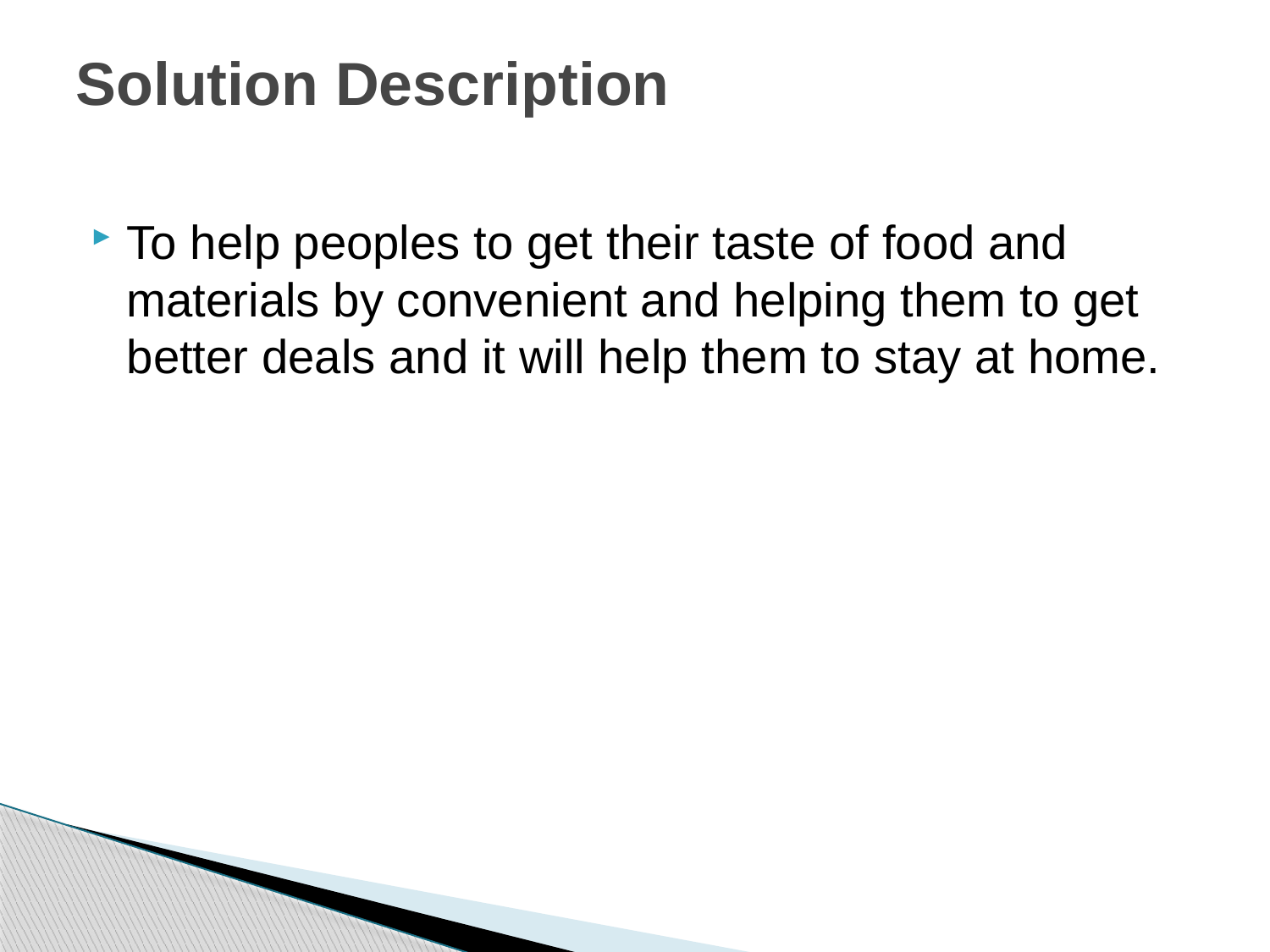

# Solution Description
To help peoples to get their taste of food and materials by convenient and helping them to get better deals and it will help them to stay at home.